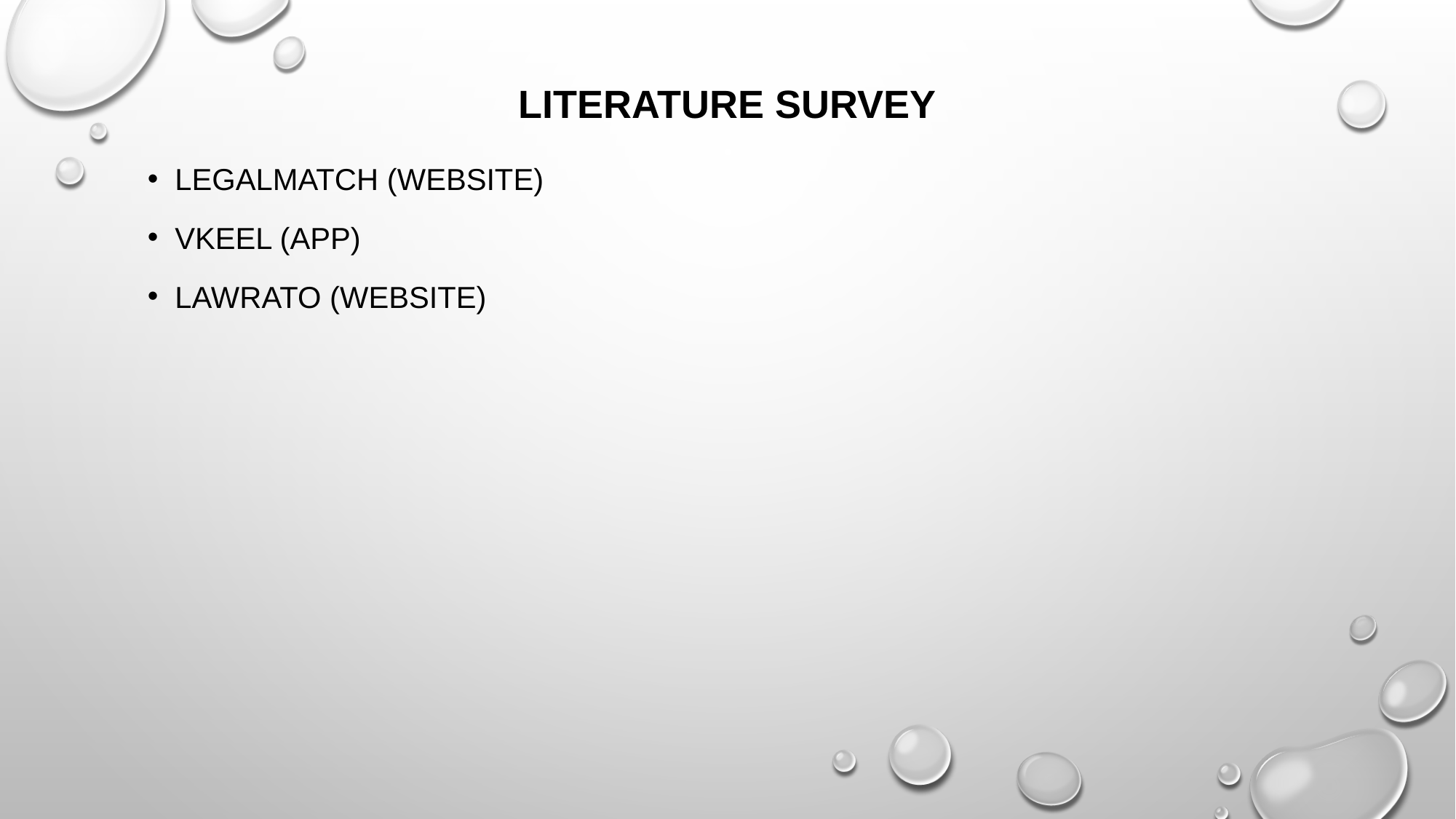

# Literature survey
Legalmatch (website)
Vkeel (app)
Lawrato (website)